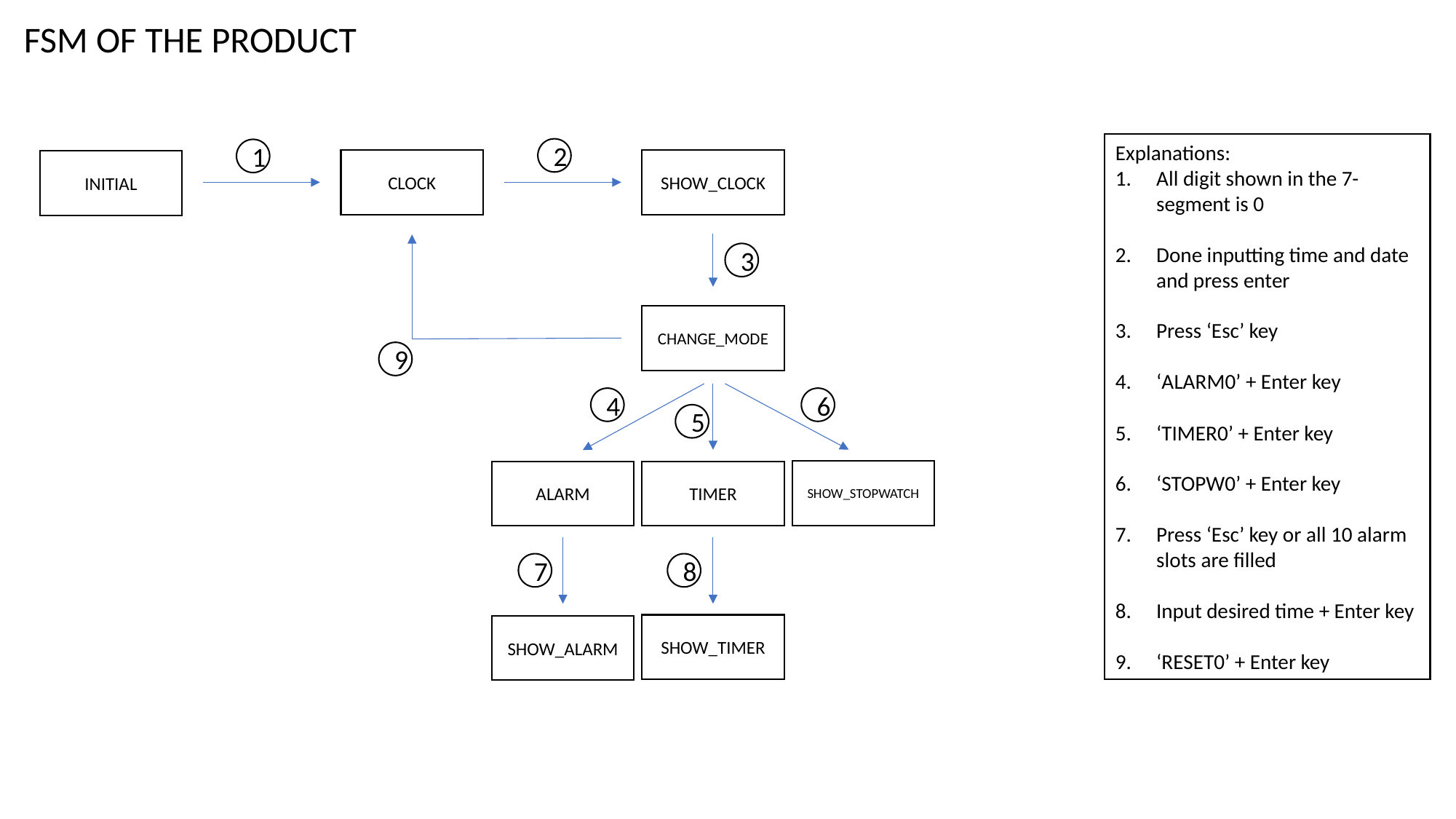

FSM OF THE PRODUCT
Explanations:
All digit shown in the 7-segment is 0

Done inputting time and date and press enter

Press ‘Esc’ key

‘ALARM0’ + Enter key

‘TIMER0’ + Enter key

‘STOPW0’ + Enter key

Press ‘Esc’ key or all 10 alarm slots are filled

Input desired time + Enter key

‘RESET0’ + Enter key
2
1
CLOCK
SHOW_CLOCK
INITIAL
3
CHANGE_MODE
9
4
6
5
SHOW_STOPWATCH
ALARM
TIMER
7
8
SHOW_TIMER
SHOW_ALARM